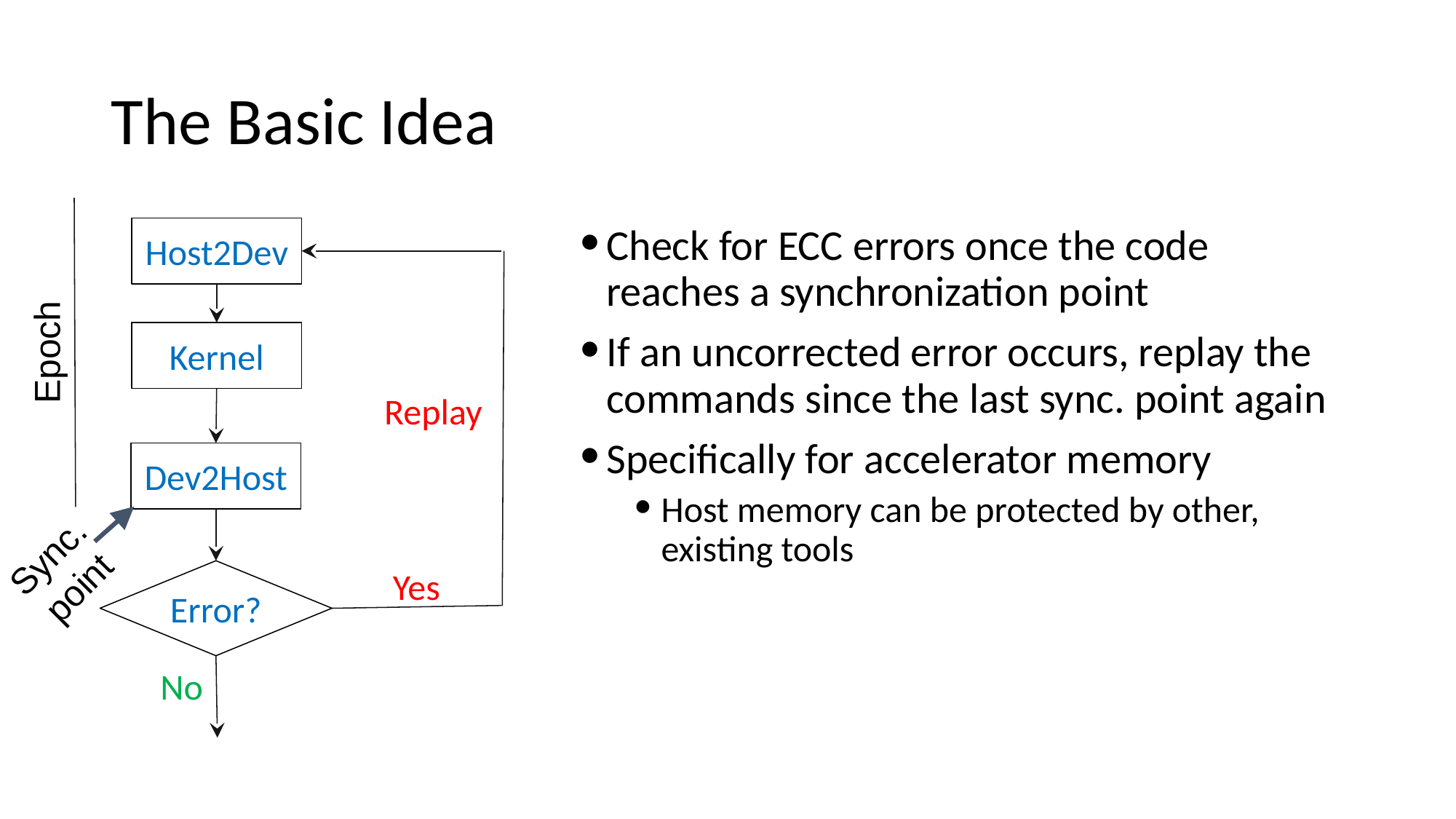

# The Basic Idea
Check for ECC errors once the code reaches a synchronization point
If an uncorrected error occurs, replay the commands since the last sync. point again
Specifically for accelerator memory
Host memory can be protected by other, existing tools
Host2Dev
Yes
Error?
Dev2Host
Kernel
Replay
No
Epoch
Sync. point